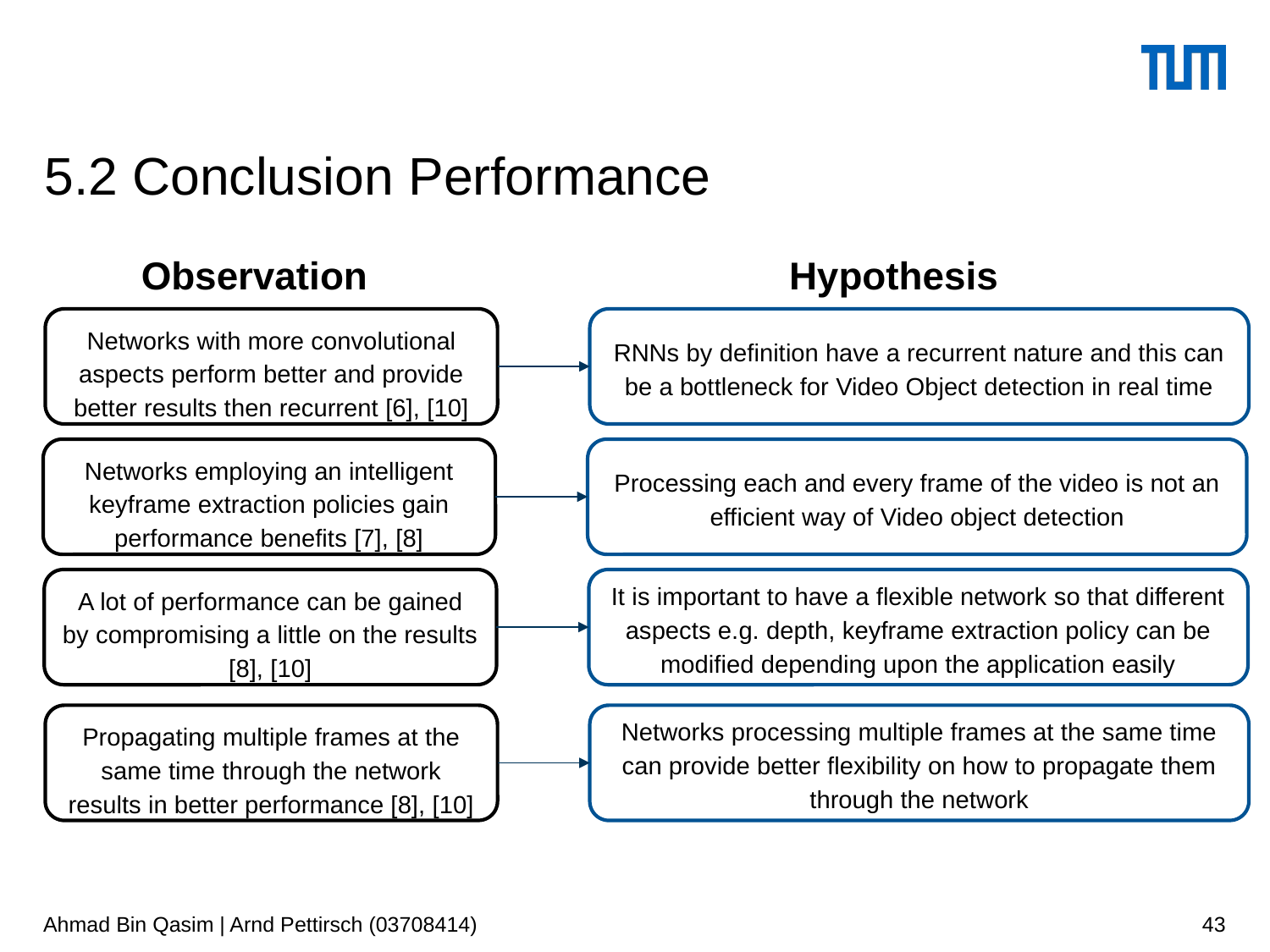

# 5.2 Conclusion Performance

Observation
Hypothesis
Networks with more convolutional aspects perform better and provide better results then recurrent [6], [10]
RNNs by definition have a recurrent nature and this can be a bottleneck for Video Object detection in real time
Networks employing an intelligent keyframe extraction policies gain performance benefits [7], [8]
Processing each and every frame of the video is not an efficient way of Video object detection
A lot of performance can be gained by compromising a little on the results [8], [10]
It is important to have a flexible network so that different aspects e.g. depth, keyframe extraction policy can be modified depending upon the application easily
Propagating multiple frames at the same time through the network results in better performance [8], [10]
Networks processing multiple frames at the same time can provide better flexibility on how to propagate them through the network
Ahmad Bin Qasim | Arnd Pettirsch (03708414)
43